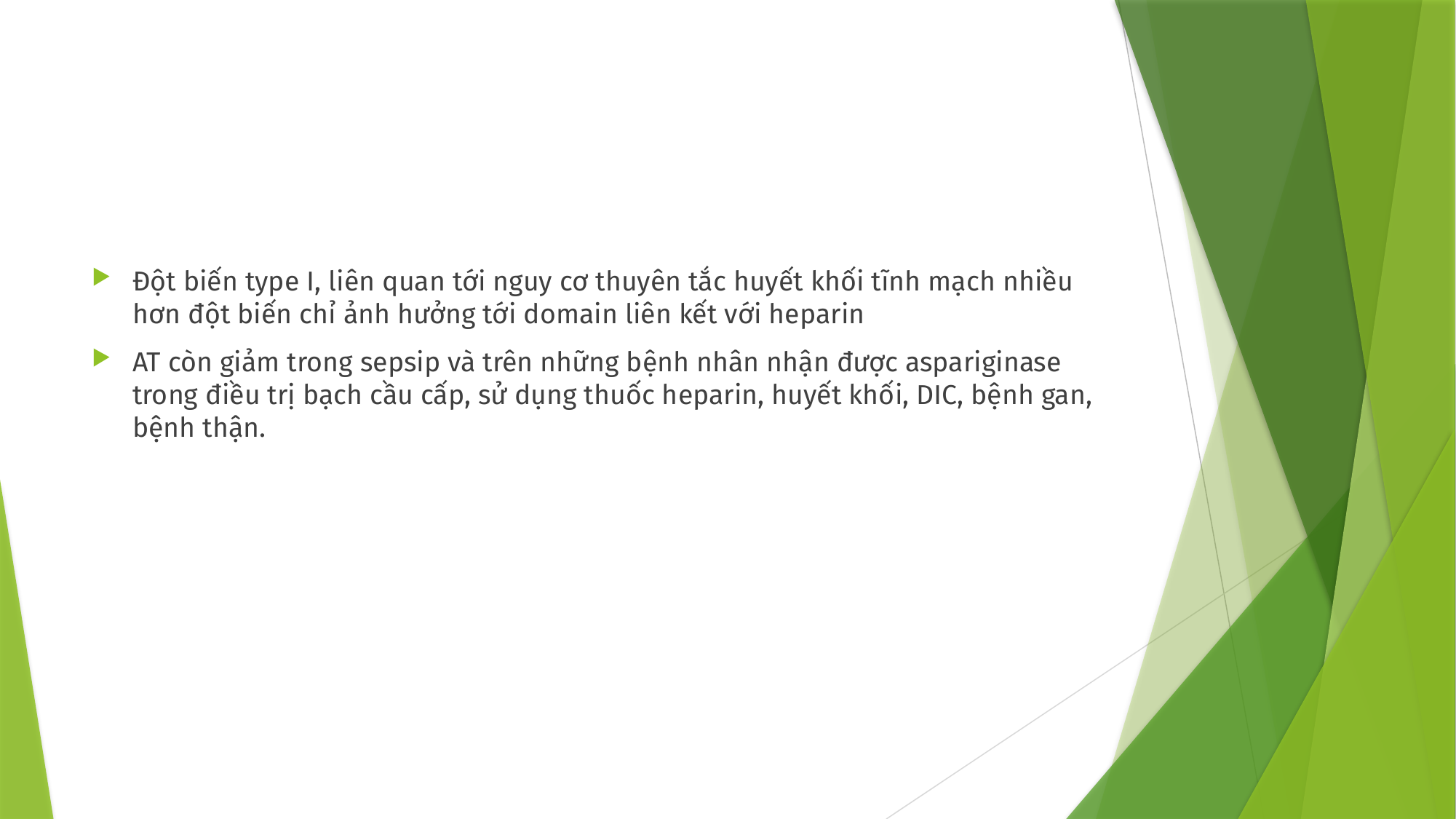

#
Đột biến type I, liên quan tới nguy cơ thuyên tắc huyết khối tĩnh mạch nhiều hơn đột biến chỉ ảnh hưởng tới domain liên kết với heparin
AT còn giảm trong sepsip và trên những bệnh nhân nhận được aspariginase trong điều trị bạch cầu cấp, sử dụng thuốc heparin, huyết khối, DIC, bệnh gan, bệnh thận.